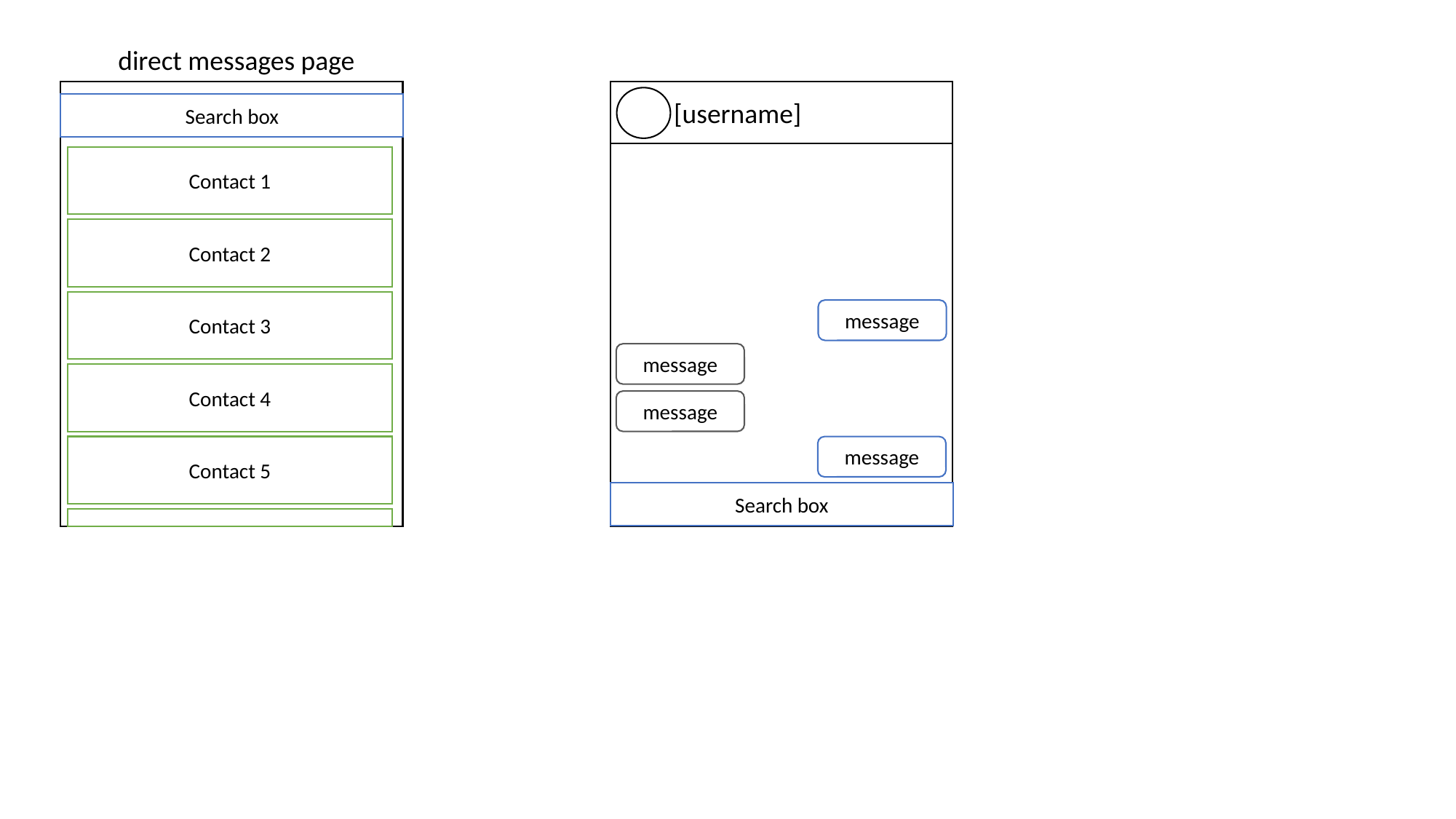

direct messages page

[username]
Search box
Contact 1
Contact 2
Contact 3
message
message
Contact 4
message
Contact 5
message
Search box